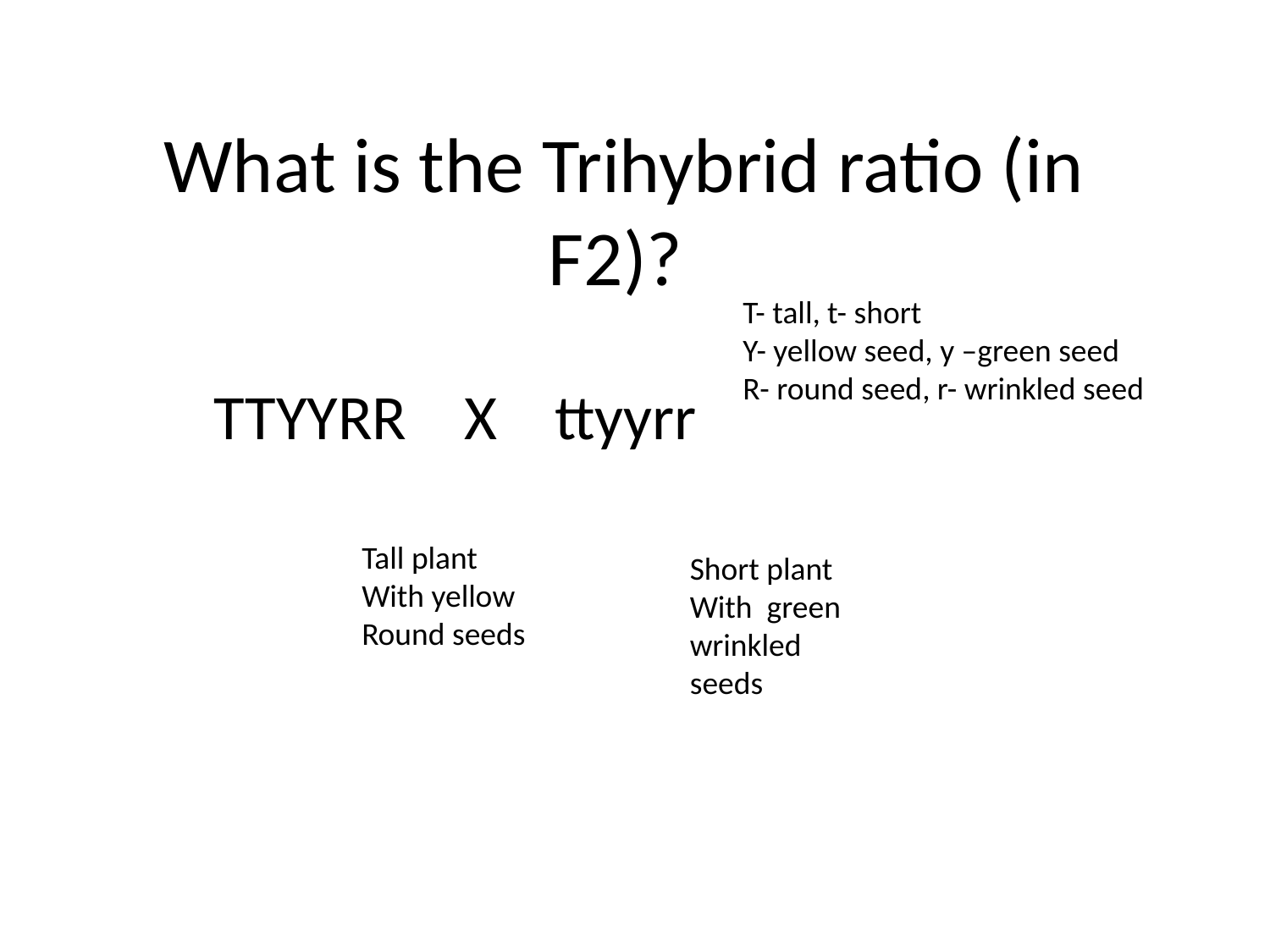

# What is the Trihybrid ratio (in F2)?
T- tall, t- short
Y- yellow seed, y –green seed
R- round seed, r- wrinkled seed
TTYYRR    X    ttyyrr
Tall plant
With yellow
Round seeds
Short plant
With  green
wrinkled seeds